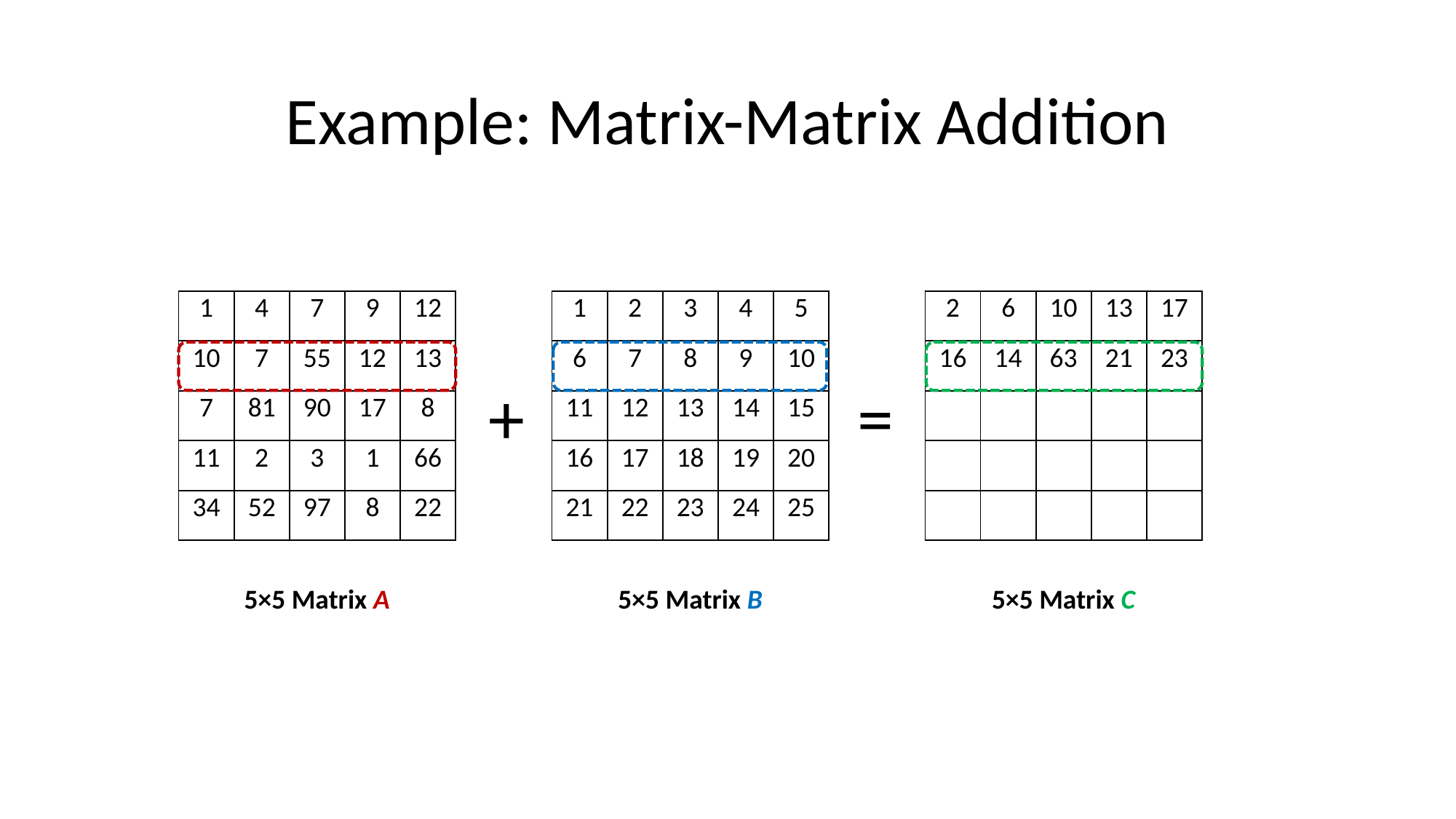

# Example: Matrix-Matrix Addition
| 2 | 6 | 10 | 13 | 17 |
| --- | --- | --- | --- | --- |
| 16 | 14 | 63 | 21 | 23 |
|  |  |  |  |  |
|  |  |  |  |  |
|  |  |  |  |  |
| 1 | 4 | 7 | 9 | 12 |
| --- | --- | --- | --- | --- |
| 10 | 7 | 55 | 12 | 13 |
| 7 | 81 | 90 | 17 | 8 |
| 11 | 2 | 3 | 1 | 66 |
| 34 | 52 | 97 | 8 | 22 |
| 1 | 2 | 3 | 4 | 5 |
| --- | --- | --- | --- | --- |
| 6 | 7 | 8 | 9 | 10 |
| 11 | 12 | 13 | 14 | 15 |
| 16 | 17 | 18 | 19 | 20 |
| 21 | 22 | 23 | 24 | 25 |

=
+
5×5 Matrix A
5×5 Matrix B
5×5 Matrix C